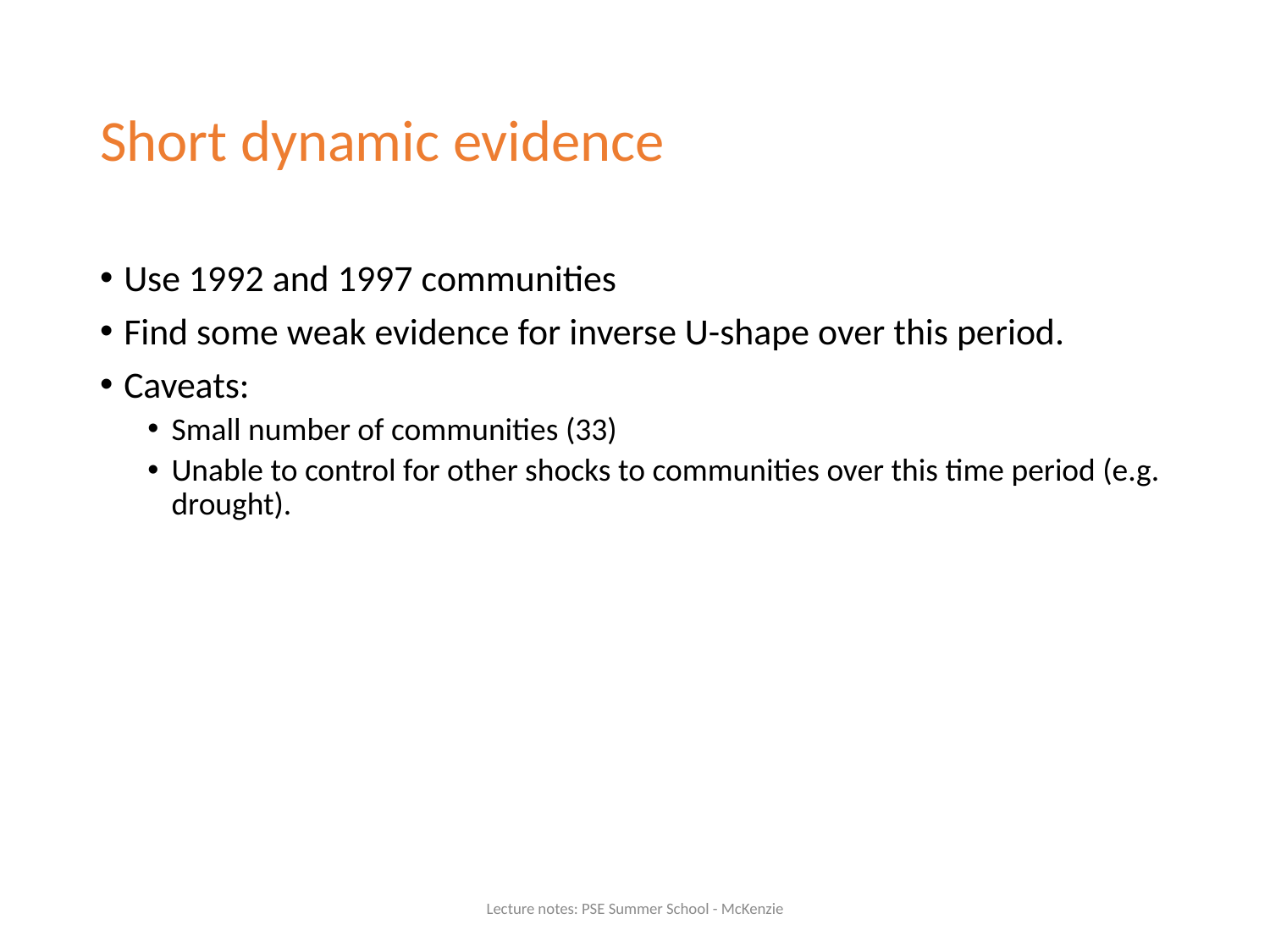

# Short dynamic evidence
Use 1992 and 1997 communities
Find some weak evidence for inverse U-shape over this period.
Caveats:
Small number of communities (33)
Unable to control for other shocks to communities over this time period (e.g. drought).
Lecture notes: PSE Summer School - McKenzie